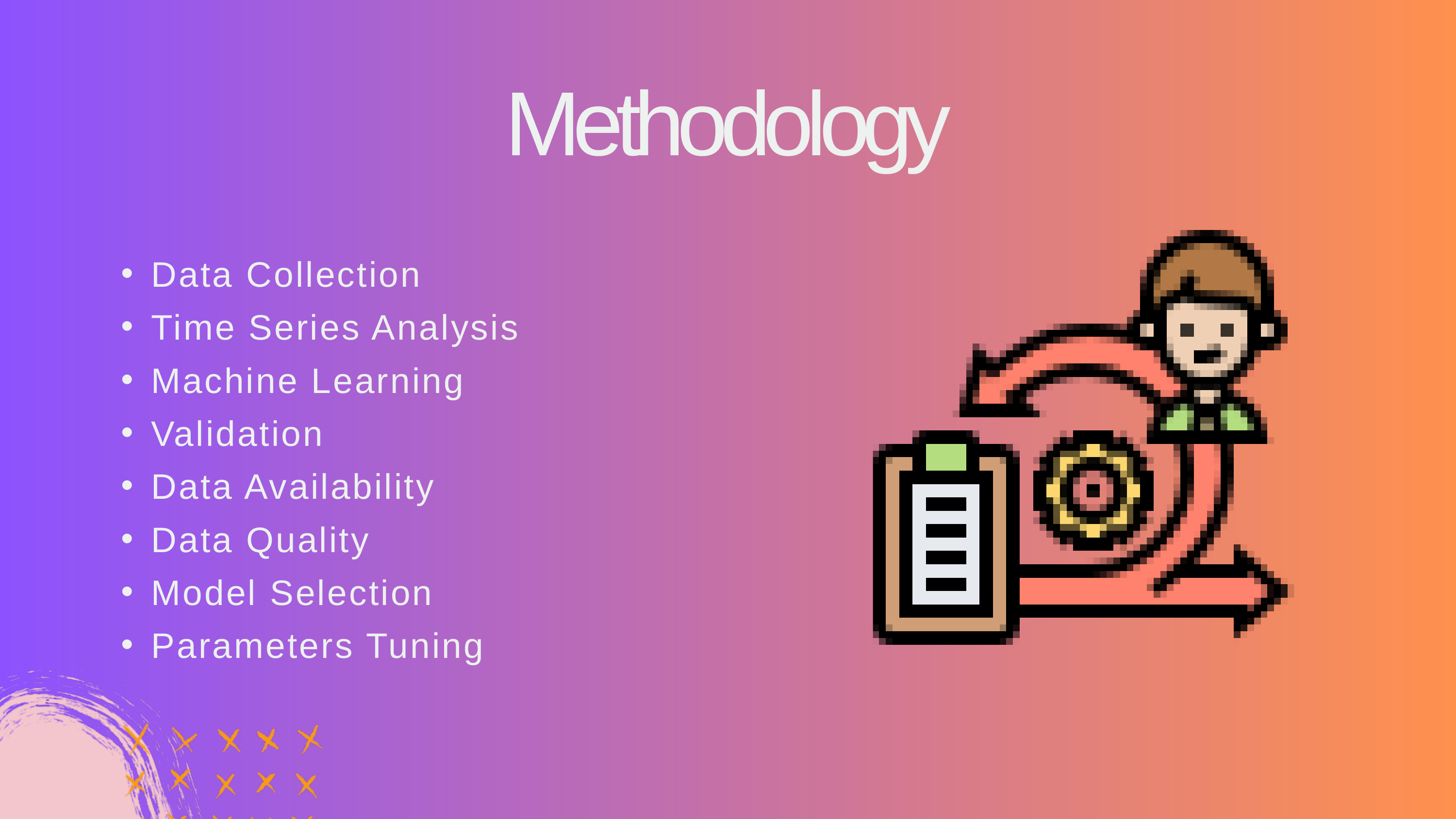

Methodology

Data Collection
Time Series Analysis
Machine Learning
Validation
Data Availability
Data Quality
Model Selection
Parameters Tuning